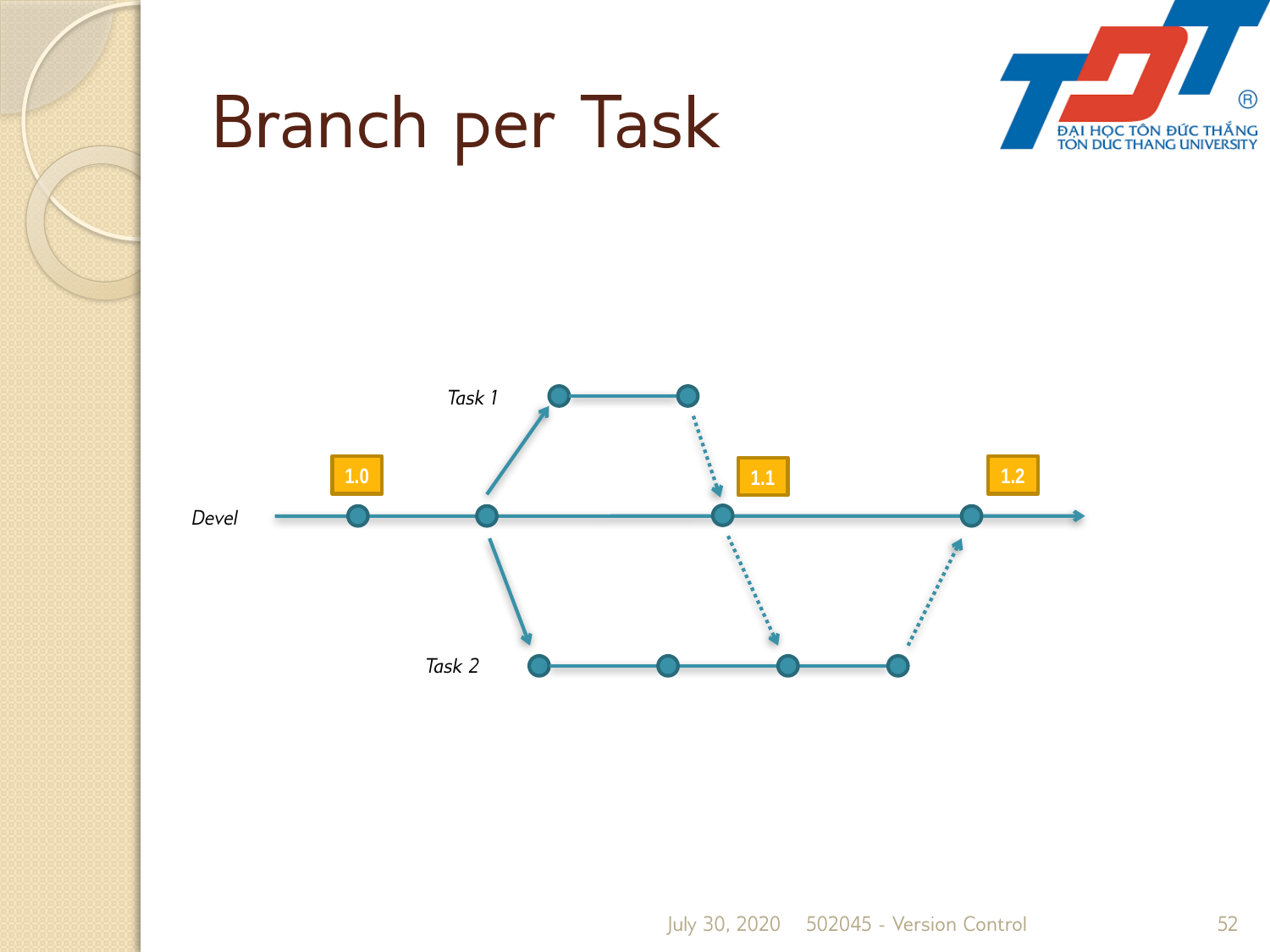

# Branch per Task
Task 1

1.0
1.2
1.1
Devel

Task 2

July 30, 2020
502045 - Version Control
52